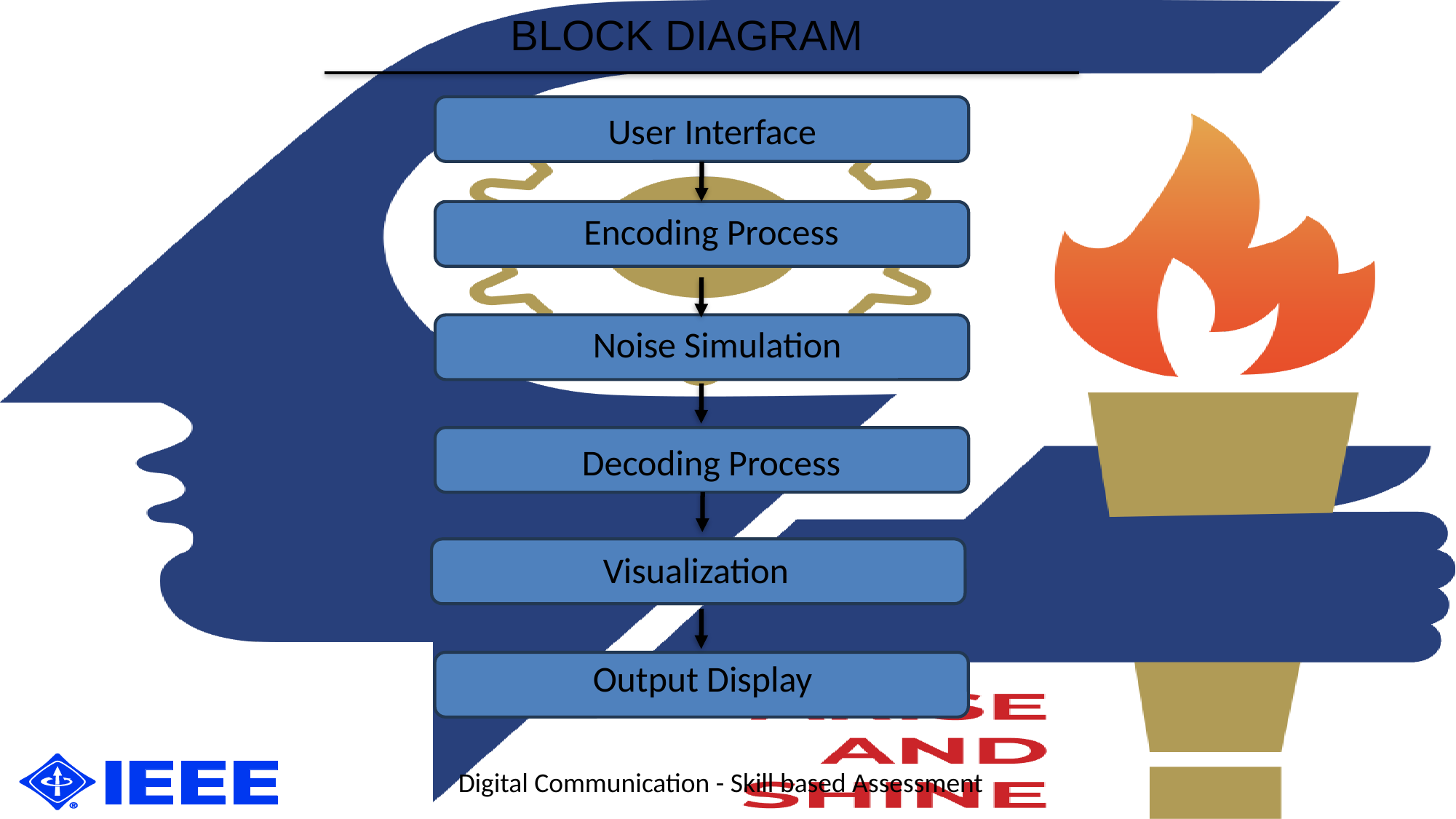

# BLOCK DIAGRAM

User Interface

Encoding Process

Noise Simulation

Decoding Process

Visualization
Output Display

Digital Communication - Skill based Assessment